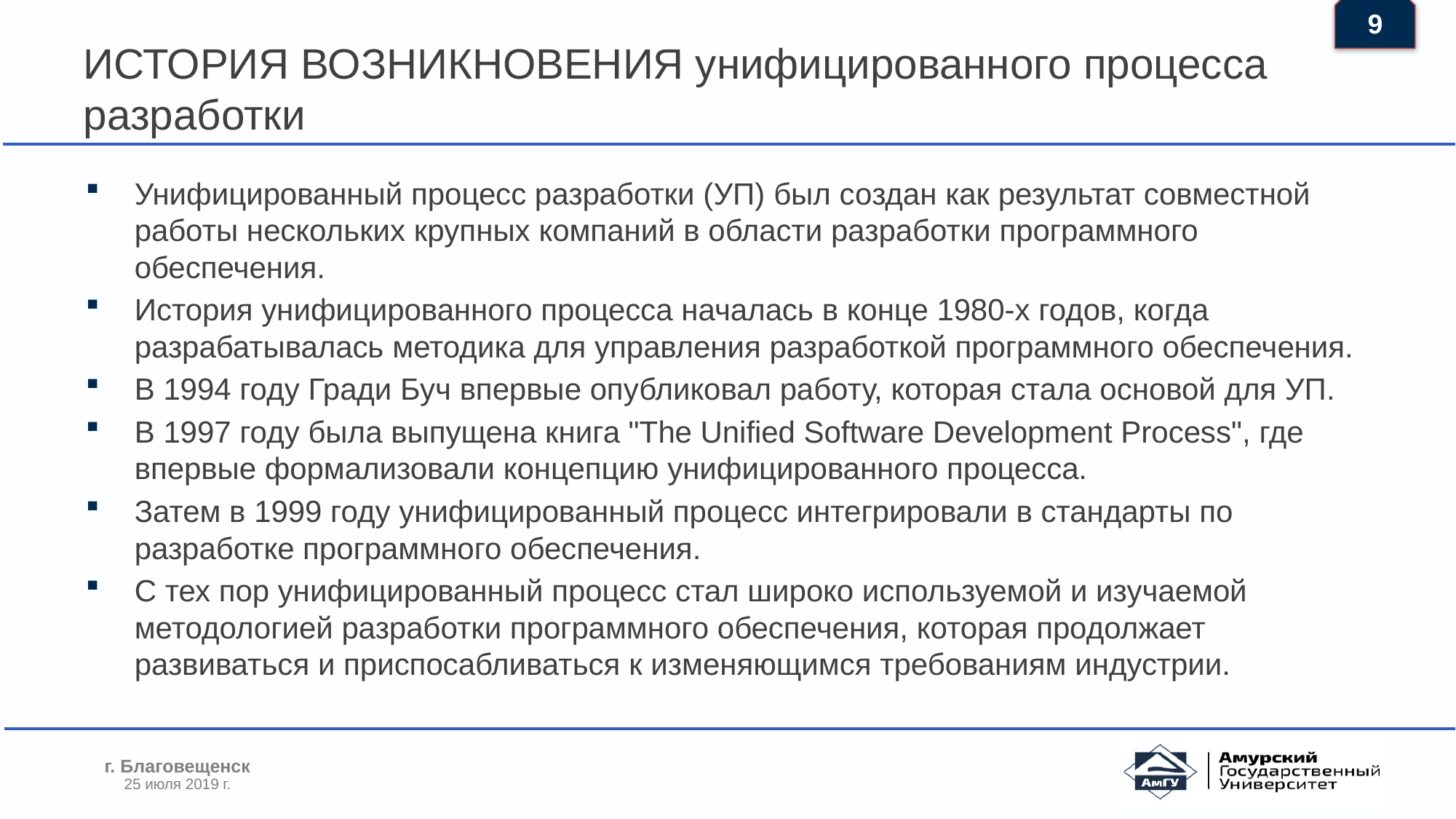

9
# ИСТОРИЯ ВОЗНИКНОВЕНИЯ унифицированного процесса разработки
Унифицированный процесс разработки (УП) был создан как результат совместной работы нескольких крупных компаний в области разработки программного обеспечения.
История унифицированного процесса началась в конце 1980-х годов, когда разрабатывалась методика для управления разработкой программного обеспечения.
В 1994 году Гради Буч впервые опубликовал работу, которая стала основой для УП.
В 1997 году была выпущена книга "The Unified Software Development Process", где впервые формализовали концепцию унифицированного процесса.
Затем в 1999 году унифицированный процесс интегрировали в стандарты по разработке программного обеспечения.
С тех пор унифицированный процесс стал широко используемой и изучаемой методологией разработки программного обеспечения, которая продолжает развиваться и приспосабливаться к изменяющимся требованиям индустрии.